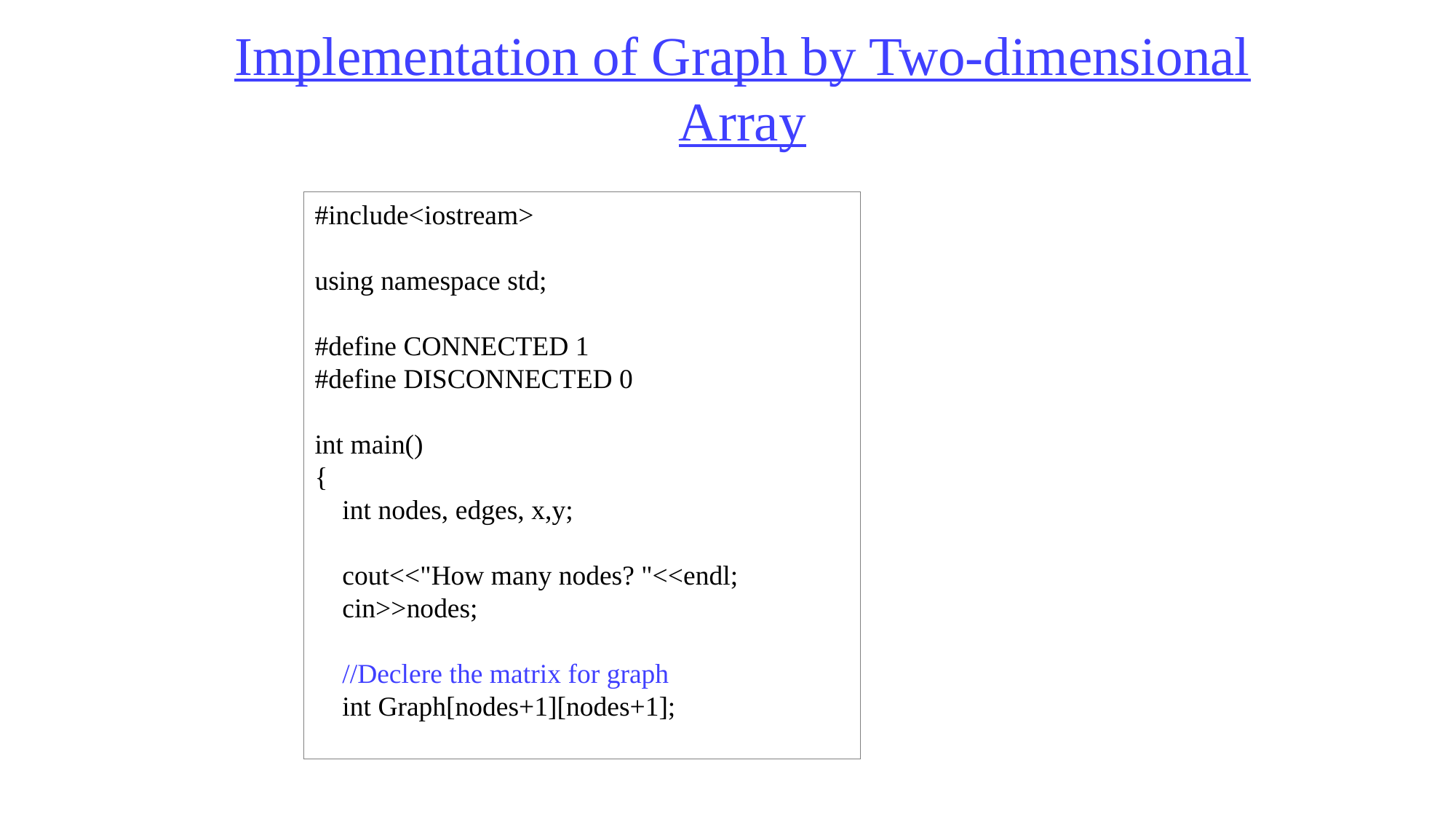

# Implementation of Graph by Two-dimensional Array
#include<iostream>

using namespace std;

#define CONNECTED 1
#define DISCONNECTED 0

int main()
{
    int nodes, edges, x,y;

    cout<<"How many nodes? "<<endl;
    cin>>nodes;

    //Declere the matrix for graph
    int Graph[nodes+1][nodes+1];